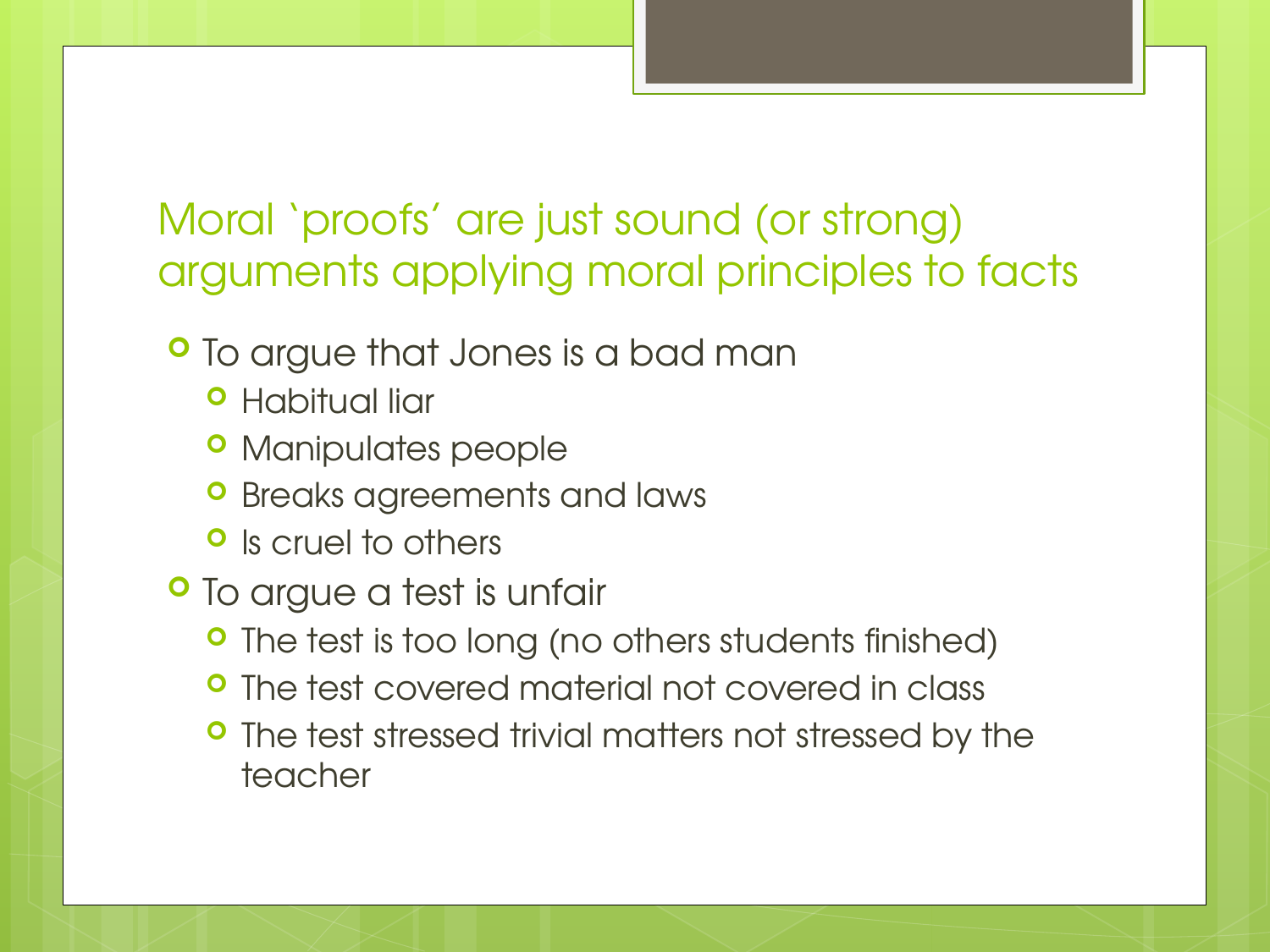

# Moral ‘proofs’ are just sound (or strong) arguments applying moral principles to facts
To argue that Jones is a bad man
Habitual liar
Manipulates people
Breaks agreements and laws
Is cruel to others
To argue a test is unfair
The test is too long (no others students finished)
The test covered material not covered in class
The test stressed trivial matters not stressed by the teacher